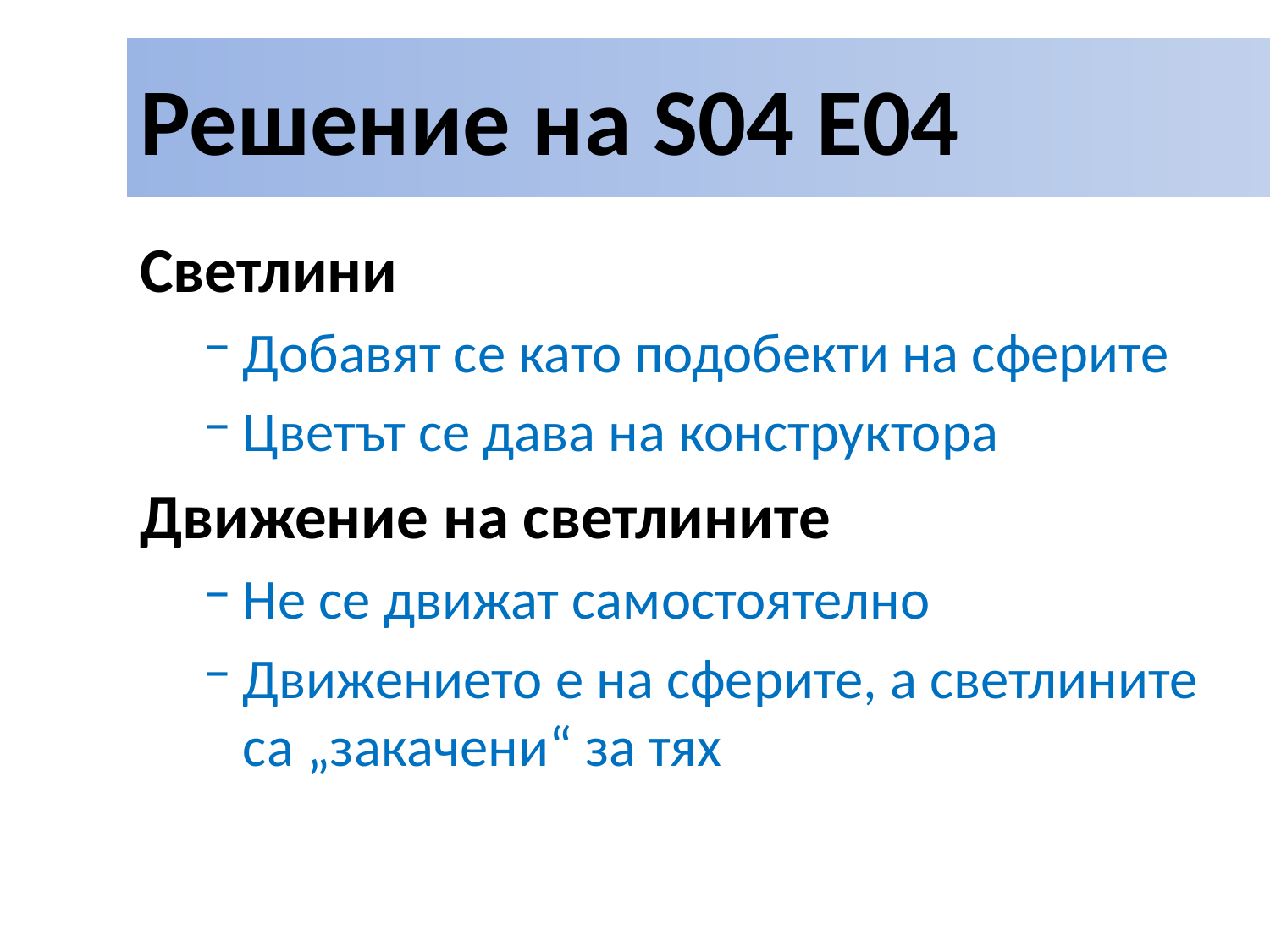

# Решение на S04 E04
Светлини
Добавят се като подобекти на сферите
Цветът се дава на конструктора
Движение на светлините
Не се движат самостоятелно
Движението е на сферите, а светлините са „закачени“ за тях